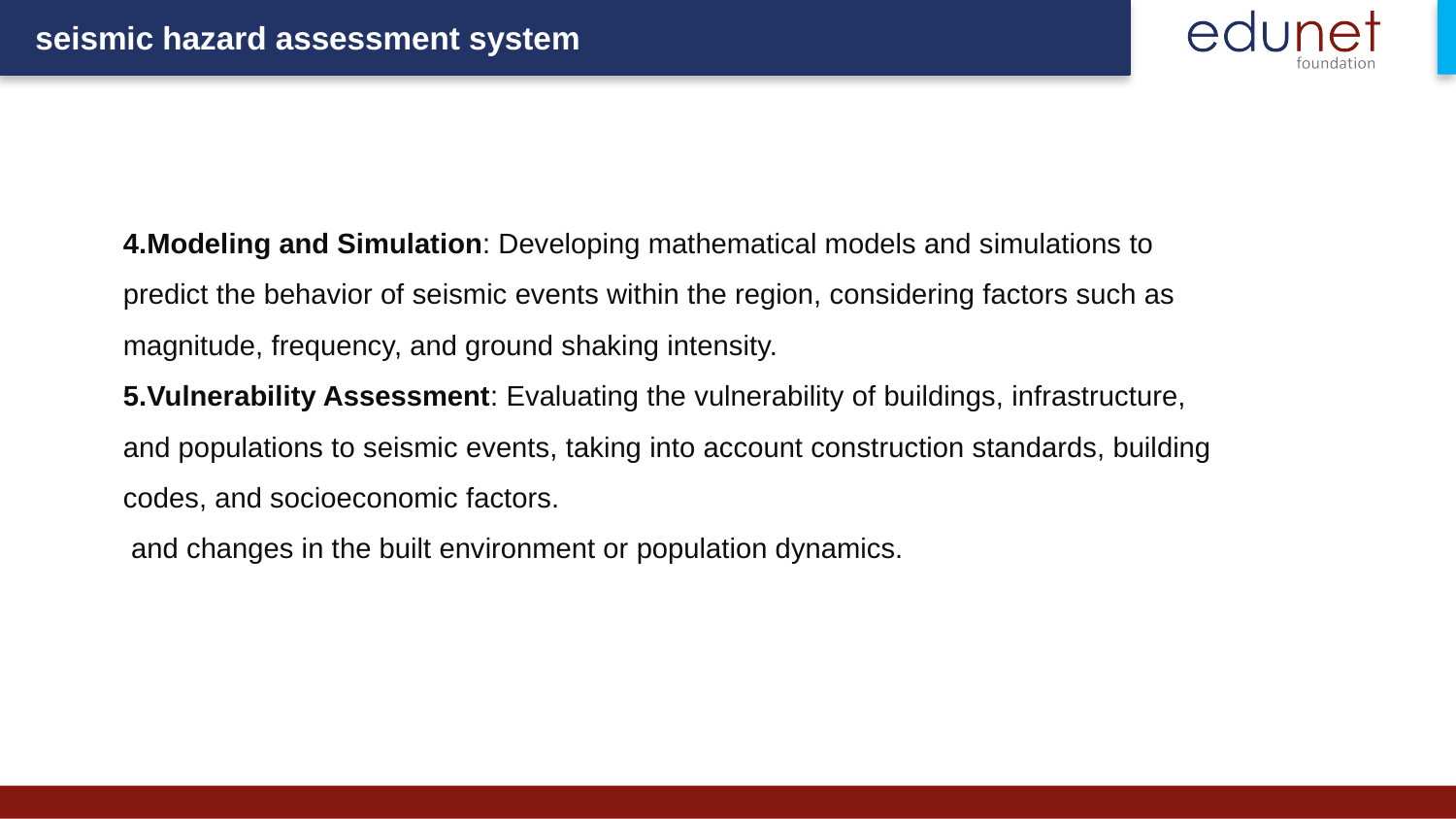

4.Modeling and Simulation: Developing mathematical models and simulations to predict the behavior of seismic events within the region, considering factors such as magnitude, frequency, and ground shaking intensity.
5.Vulnerability Assessment: Evaluating the vulnerability of buildings, infrastructure, and populations to seismic events, taking into account construction standards, building codes, and socioeconomic factors.
 and changes in the built environment or population dynamics.